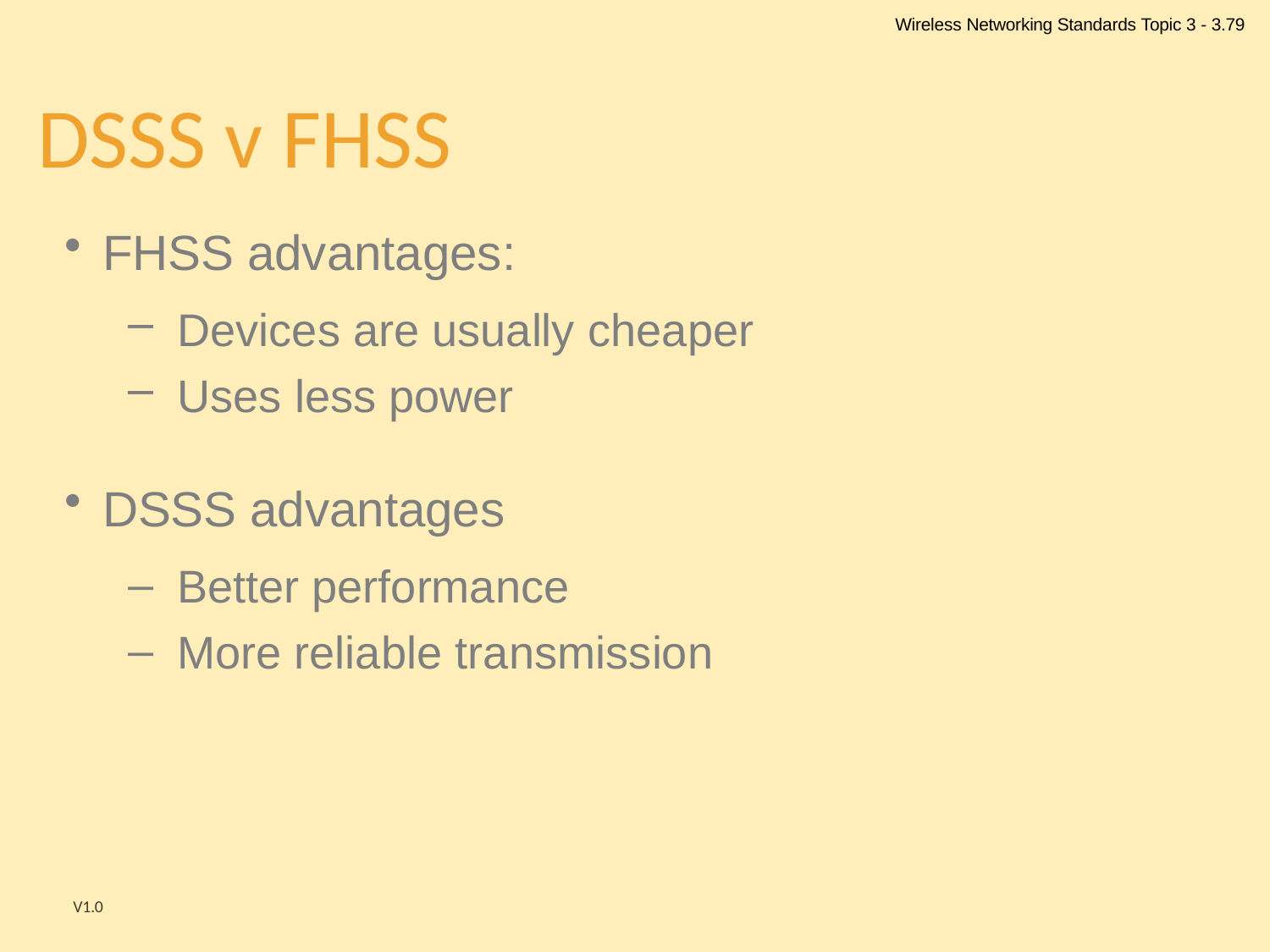

Wireless Networking Standards Topic 3 - 3.79
# DSSS v FHSS
FHSS advantages:
Devices are usually cheaper
Uses less power

DSSS advantages
Better performance
More reliable transmission
V1.0